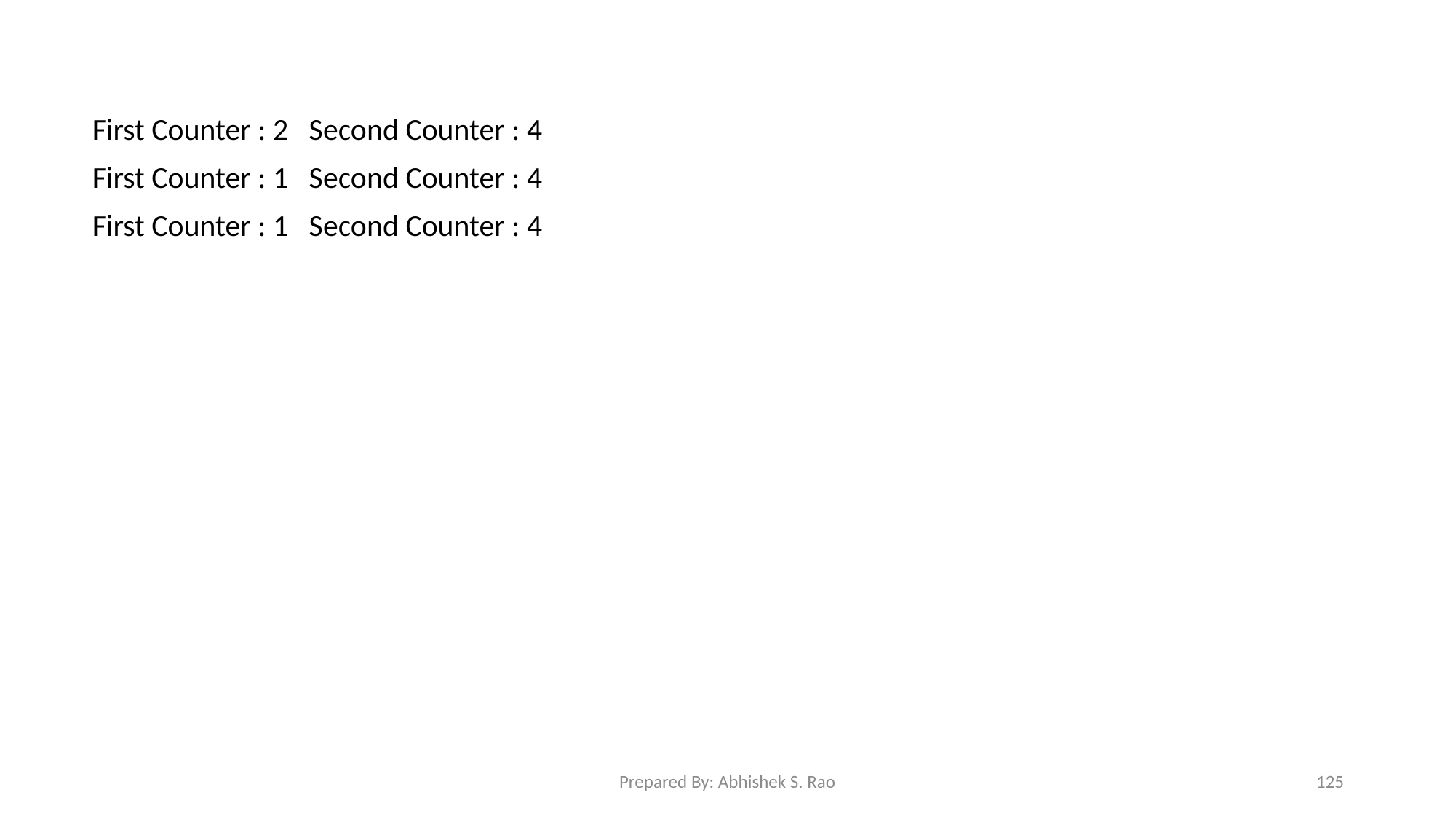

First Counter : 2   Second Counter : 4
First Counter : 1   Second Counter : 4
First Counter : 1   Second Counter : 4
Prepared By: Abhishek S. Rao
125